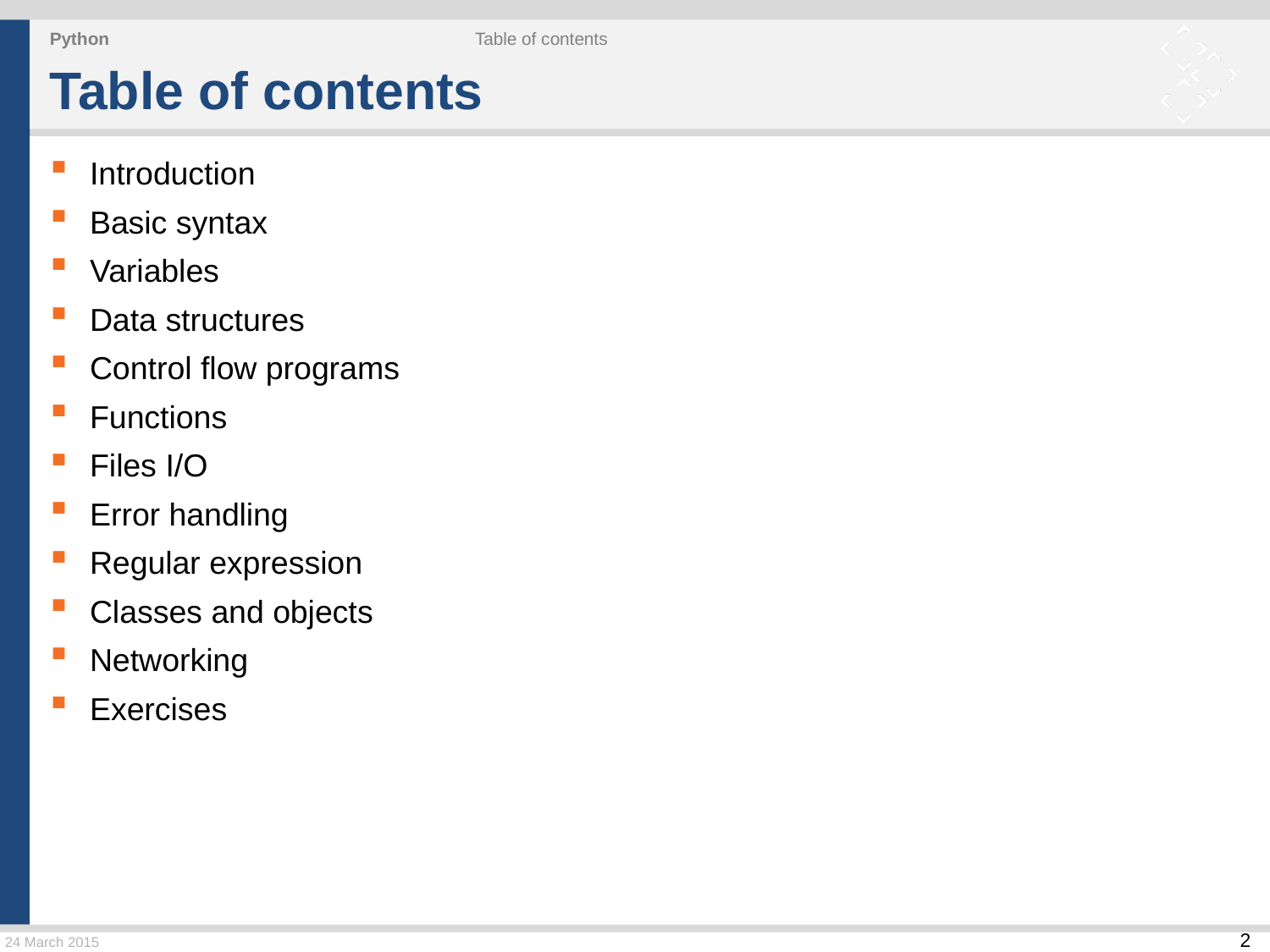

Python
Table of contents
Table of contents
Introduction
Basic syntax
Variables
Data structures
Control flow programs
Functions
Files I/O
Error handling
Regular expression
Classes and objects
Networking
Exercises

24 March 2015